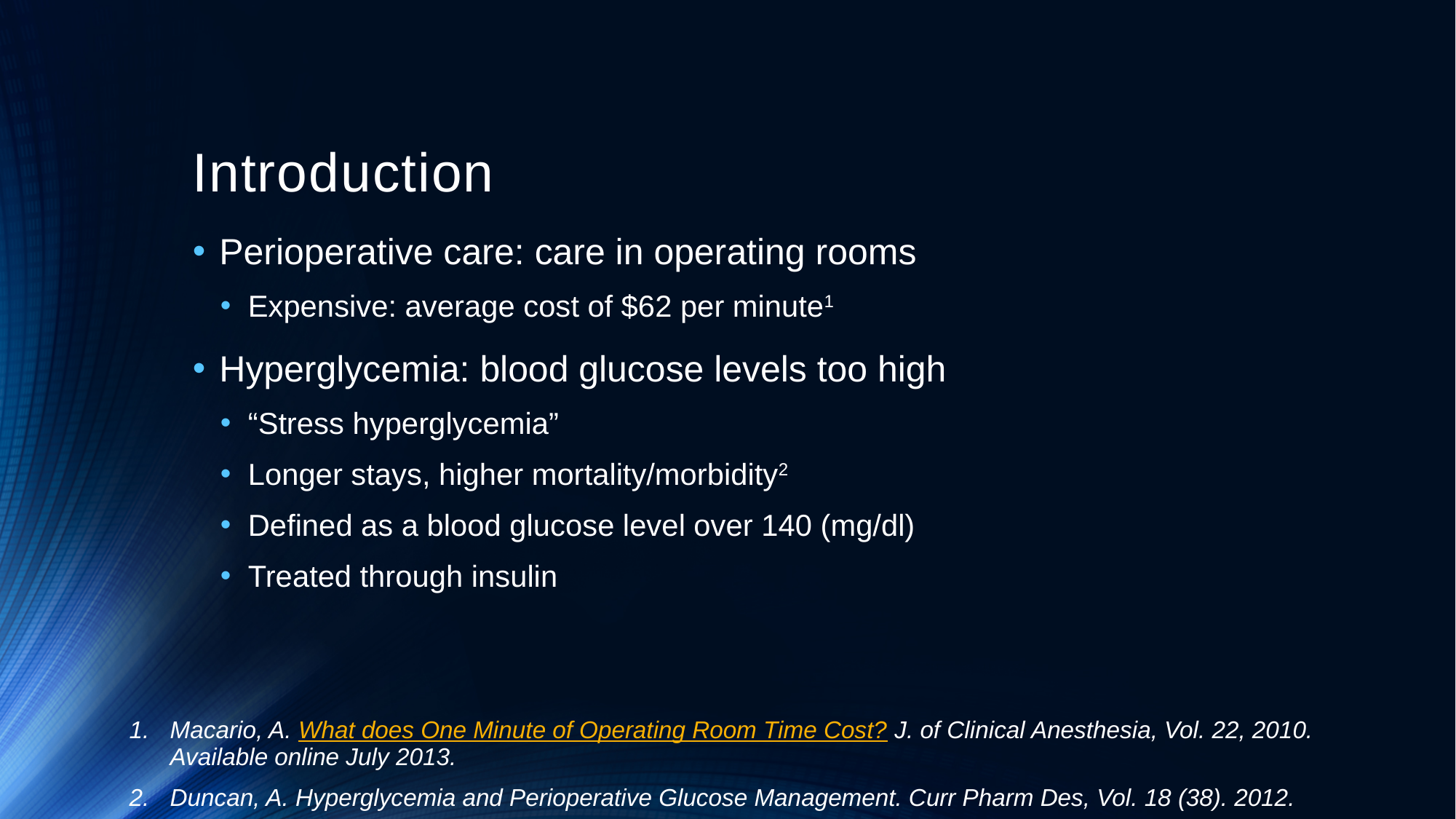

# Introduction
Perioperative care: care in operating rooms
Expensive: average cost of $62 per minute1
Hyperglycemia: blood glucose levels too high
“Stress hyperglycemia”
Longer stays, higher mortality/morbidity2
Defined as a blood glucose level over 140 (mg/dl)
Treated through insulin

Macario, A. What does One Minute of Operating Room Time Cost? J. of Clinical Anesthesia, Vol. 22, 2010. Available online July 2013.
Duncan, A. Hyperglycemia and Perioperative Glucose Management. Curr Pharm Des, Vol. 18 (38). 2012.